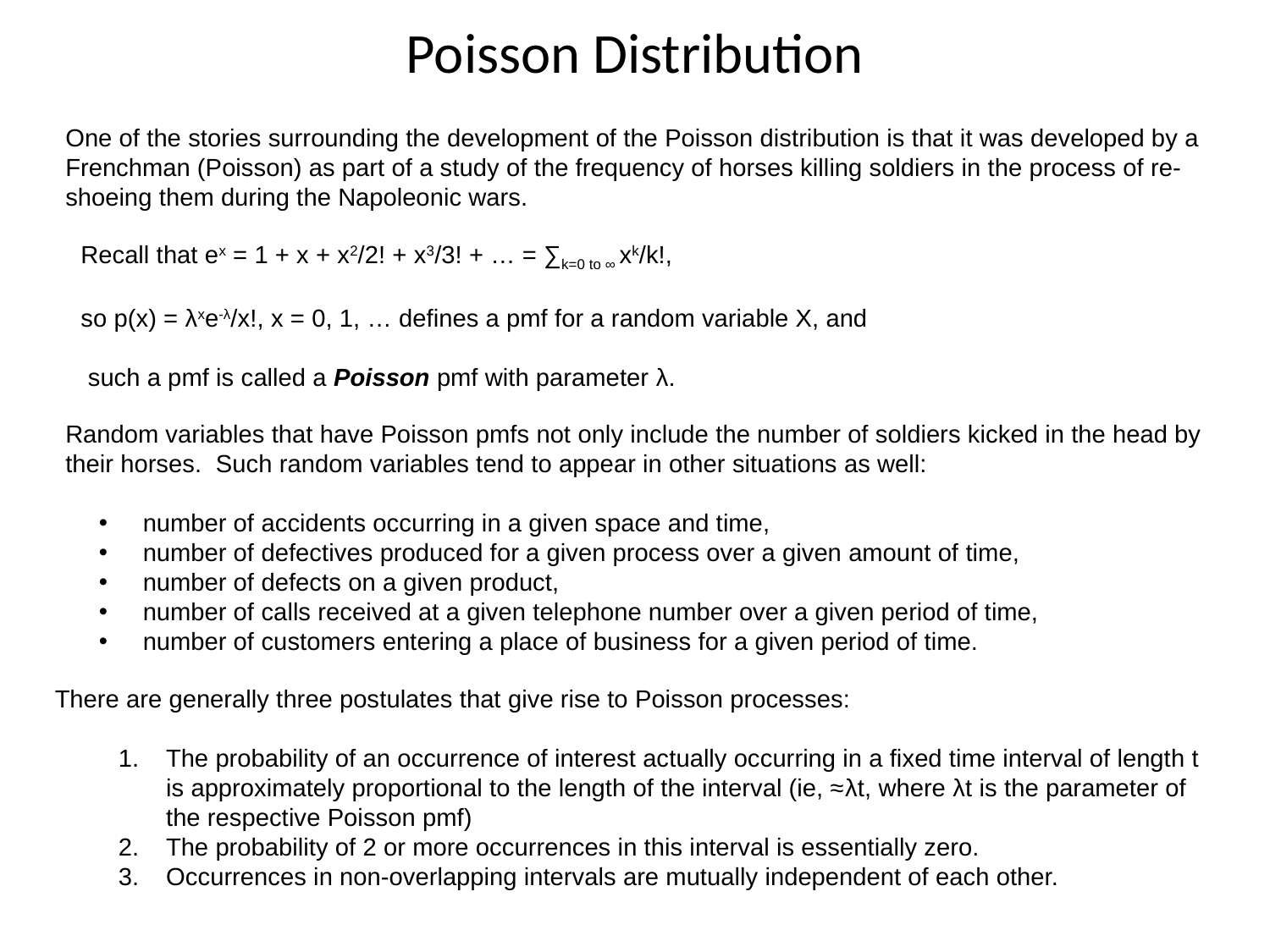

Poisson Distribution
One of the stories surrounding the development of the Poisson distribution is that it was developed by a Frenchman (Poisson) as part of a study of the frequency of horses killing soldiers in the process of re-shoeing them during the Napoleonic wars.
Recall that ex = 1 + x + x2/2! + x3/3! + … = ∑k=0 to ∞ xk/k!,

so p(x) = λxe-λ/x!, x = 0, 1, … defines a pmf for a random variable X, and

 such a pmf is called a Poisson pmf with parameter λ.
Random variables that have Poisson pmfs not only include the number of soldiers kicked in the head by their horses.  Such random variables tend to appear in other situations as well:

  number of accidents occurring in a given space and time,
  number of defectives produced for a given process over a given amount of time,
  number of defects on a given product,
  number of calls received at a given telephone number over a given period of time,
  number of customers entering a place of business for a given period of time.
There are generally three postulates that give rise to Poisson processes:

The probability of an occurrence of interest actually occurring in a fixed time interval of length t is approximately proportional to the length of the interval (ie, ≈λt, where λt is the parameter of the respective Poisson pmf)
The probability of 2 or more occurrences in this interval is essentially zero.
Occurrences in non-overlapping intervals are mutually independent of each other.